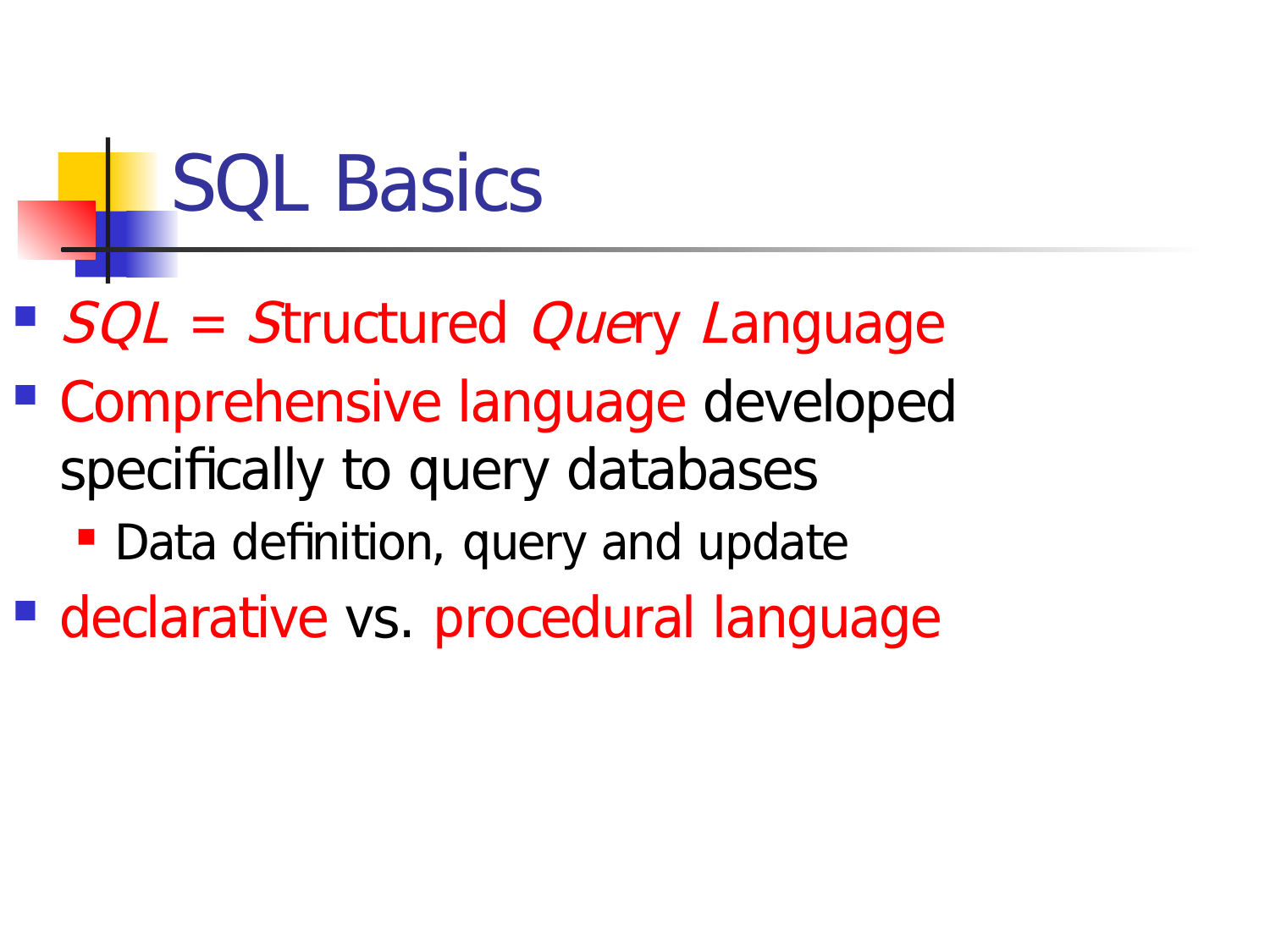

# SQL Basics
SQL = Structured Query Language
Comprehensive language developed specifically to query databases
Data definition, query and update
declarative vs. procedural language